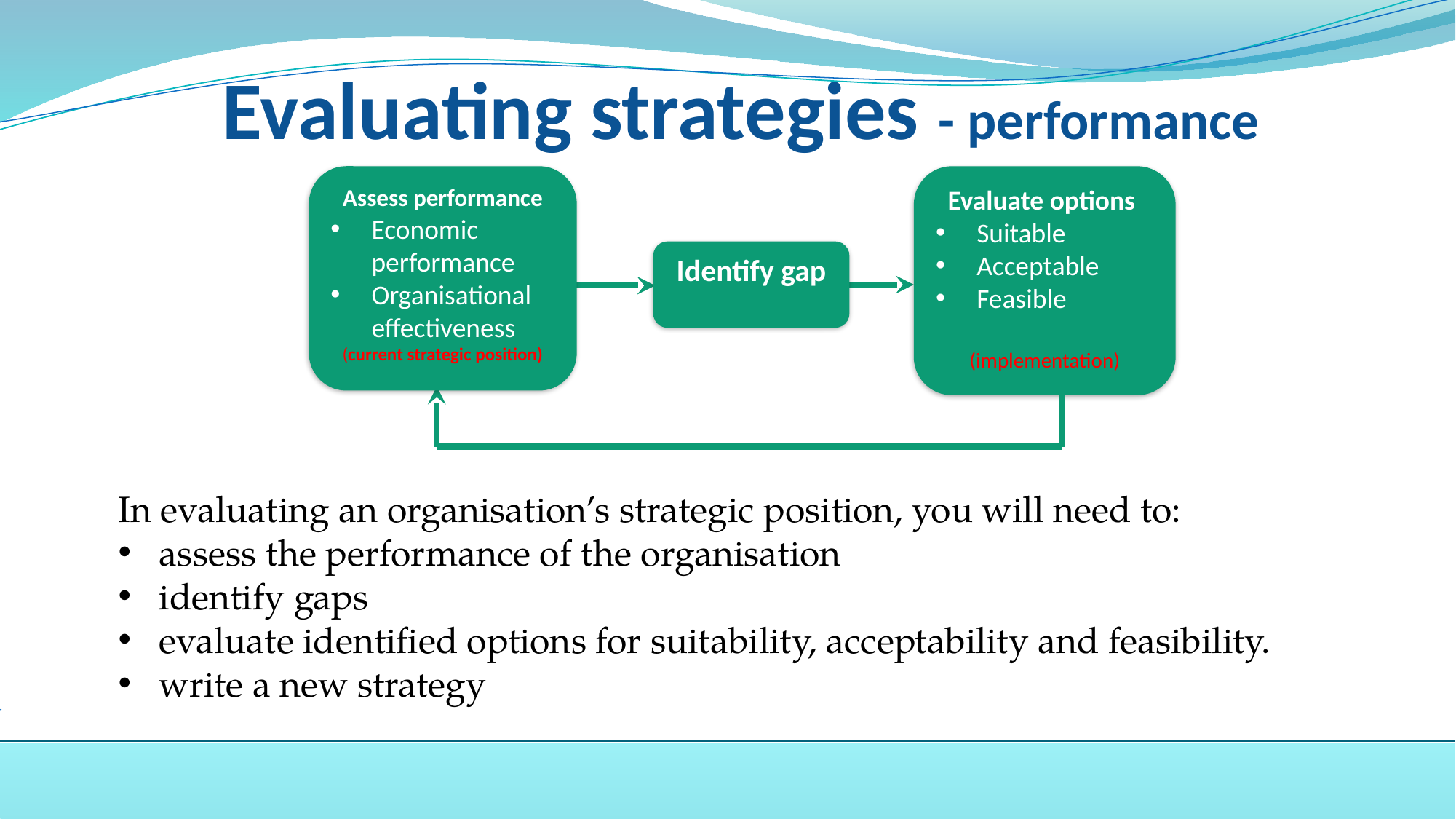

# Evaluating strategies - performance
Assess performance
Economic performance
Organisational effectiveness
(current strategic position)
Evaluate options
Suitable
Acceptable
Feasible

(implementation)
Identify gap
In evaluating an organisation’s strategic position, you will need to:
assess the performance of the organisation
identify gaps
evaluate identified options for suitability, acceptability and feasibility.
write a new strategy